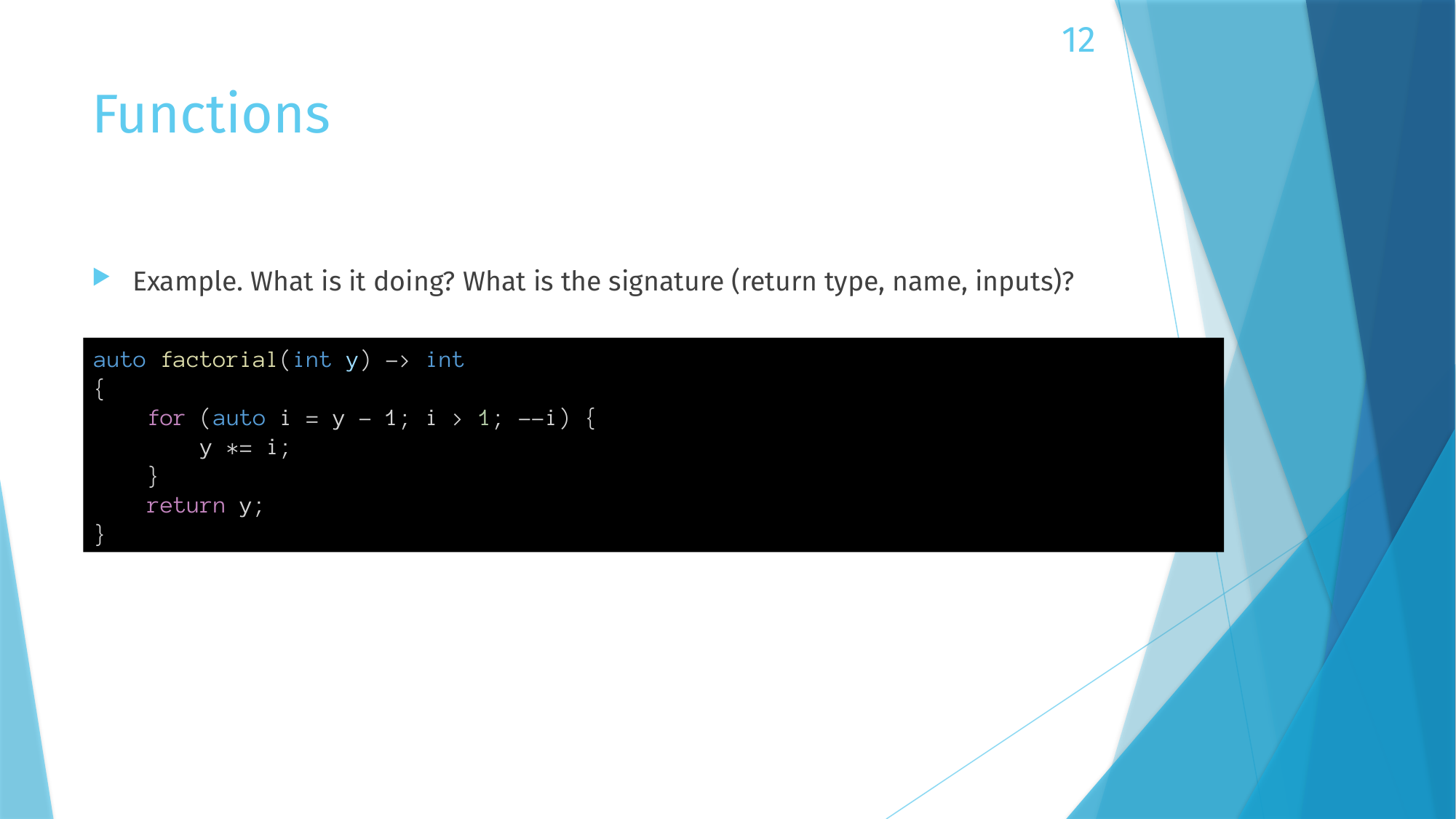

12
# Functions
Example. What is it doing? What is the signature (return type, name, inputs)?
auto factorial(int y) -> int
{
    for (auto i = y - 1; i > 1; --i) {
        y *= i;
    }
    return y;
}